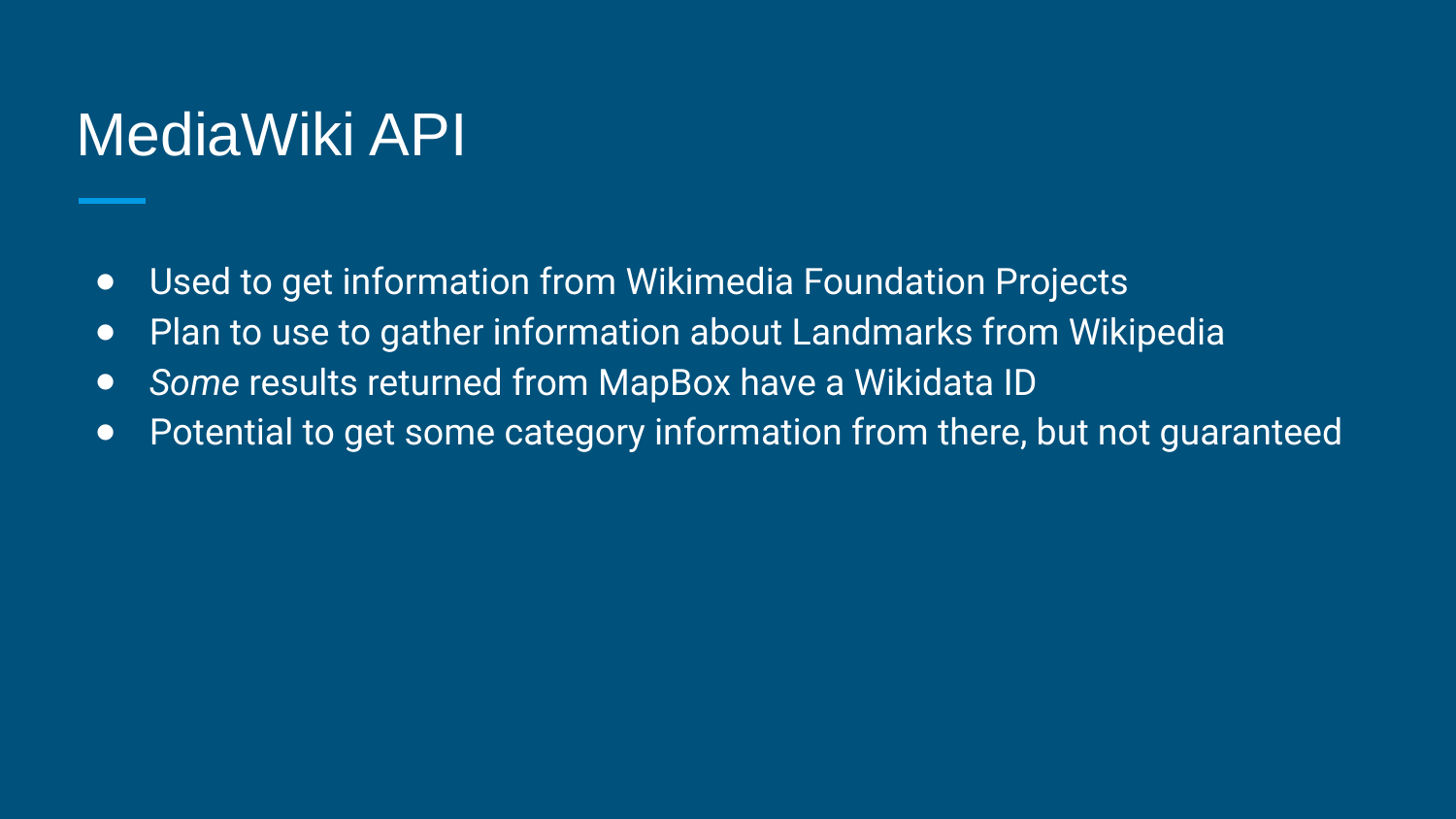

# MediaWiki API
Used to get information from Wikimedia Foundation Projects
Plan to use to gather information about Landmarks from Wikipedia
Some results returned from MapBox have a Wikidata ID
Potential to get some category information from there, but not guaranteed